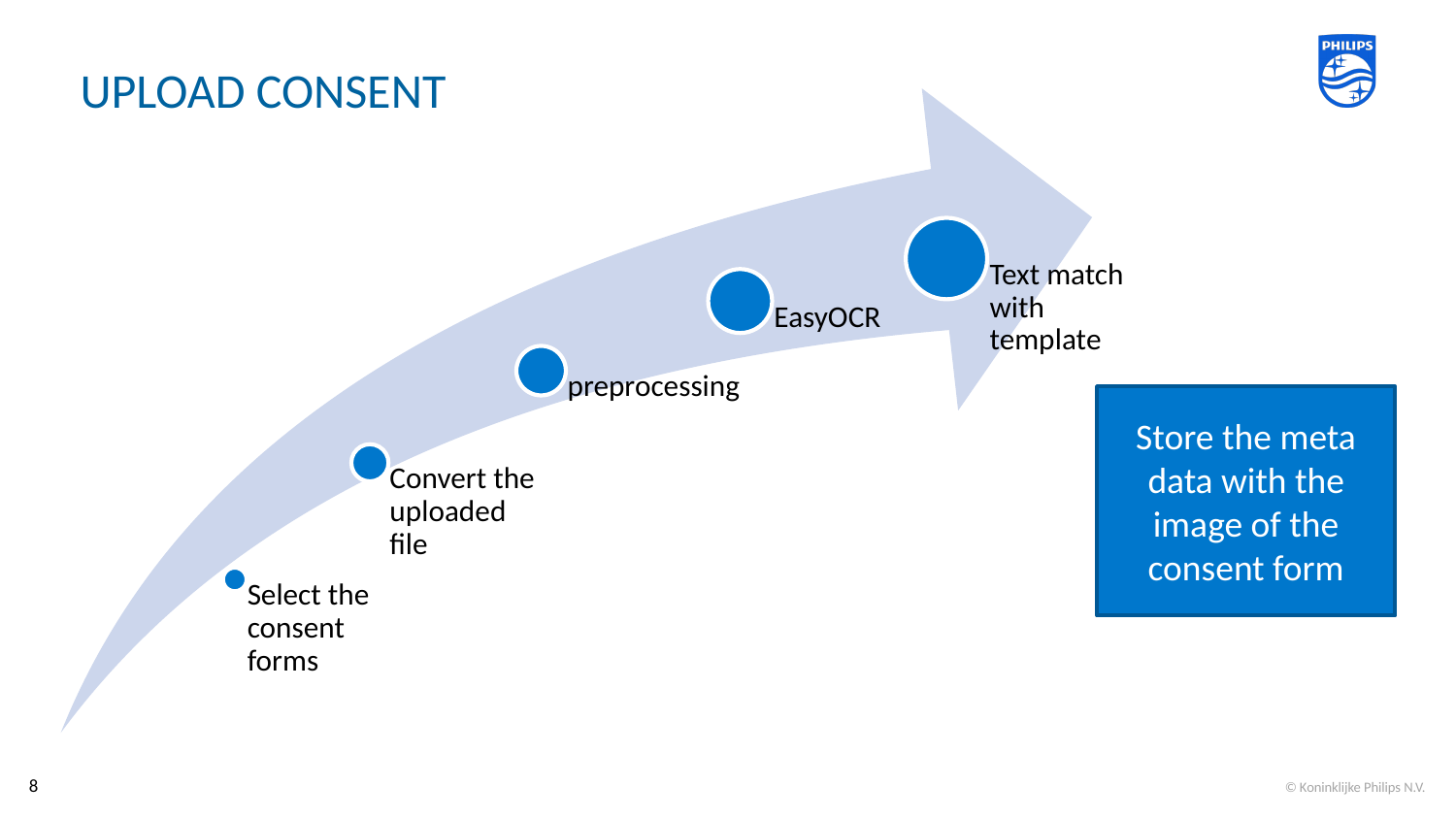

# UPLOAD CONSENT
Select the consent forms
Convert the uploaded file
preprocessing
EasyOCR
Text match with template
Store the meta data with the image of the consent form
8